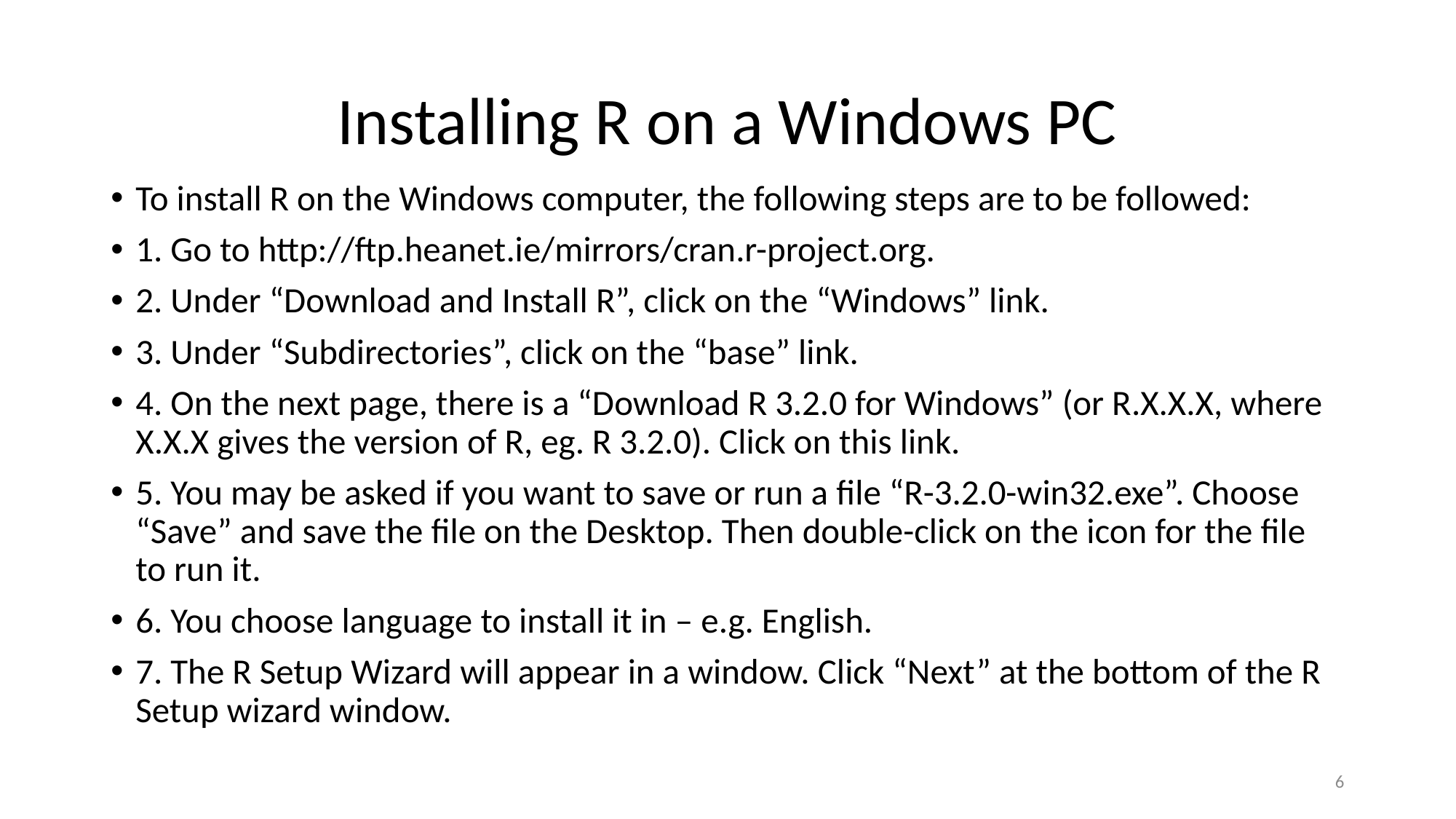

# Installing R on a Windows PC
To install R on the Windows computer, the following steps are to be followed:
1. Go to http://ftp.heanet.ie/mirrors/cran.r-project.org.
2. Under “Download and Install R”, click on the “Windows” link.
3. Under “Subdirectories”, click on the “base” link.
4. On the next page, there is a “Download R 3.2.0 for Windows” (or R.X.X.X, where X.X.X gives the version of R, eg. R 3.2.0). Click on this link.
5. You may be asked if you want to save or run a file “R-3.2.0-win32.exe”. Choose “Save” and save the file on the Desktop. Then double-click on the icon for the file to run it.
6. You choose language to install it in – e.g. English.
7. The R Setup Wizard will appear in a window. Click “Next” at the bottom of the R Setup wizard window.

6